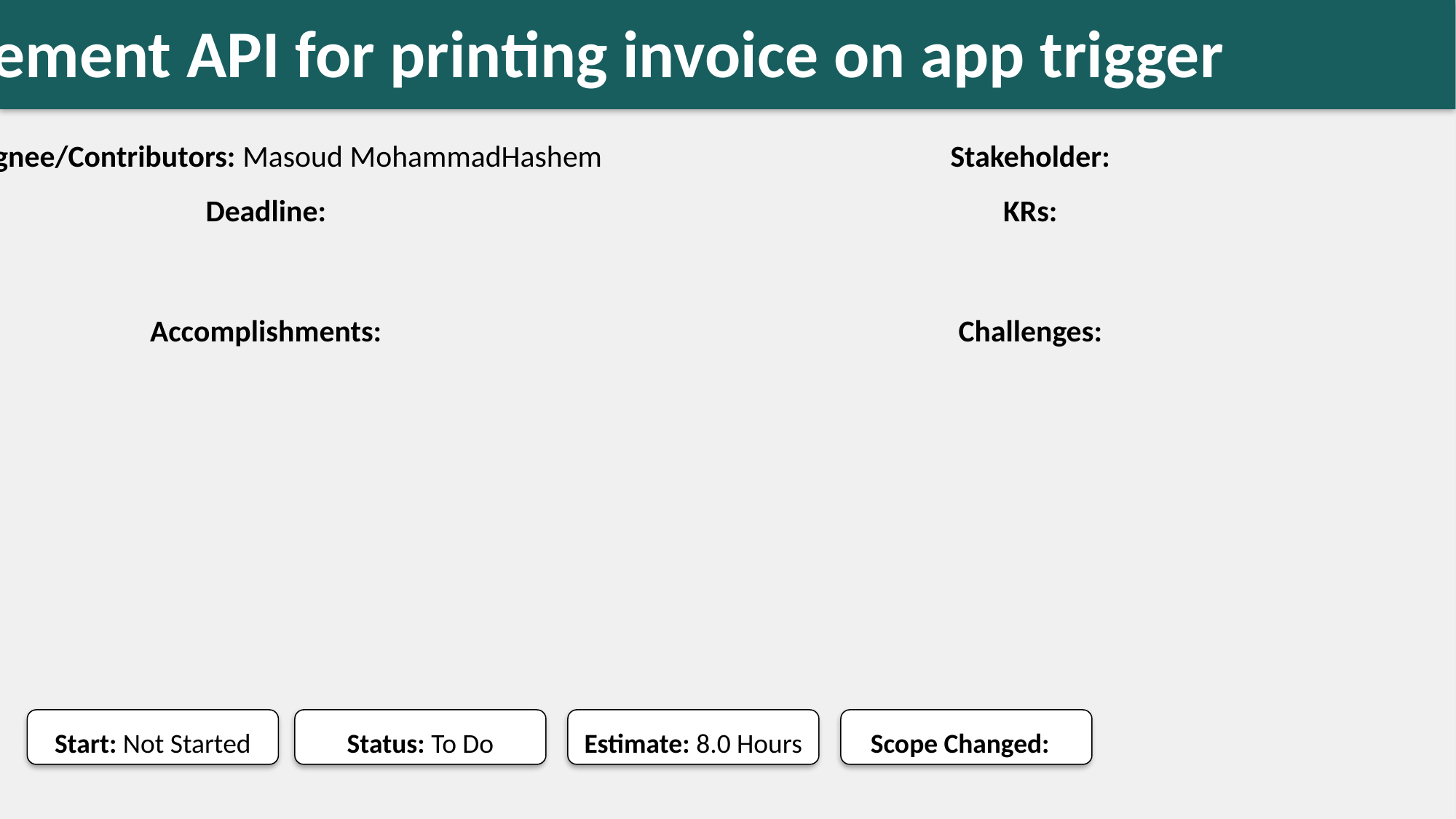

Implement API for printing invoice on app trigger
#

Assignee/Contributors: Masoud MohammadHashem

Stakeholder:

Deadline:

KRs:

Accomplishments:

Challenges:

Start: Not Started

Status: To Do

Estimate: 8.0 Hours

Scope Changed: